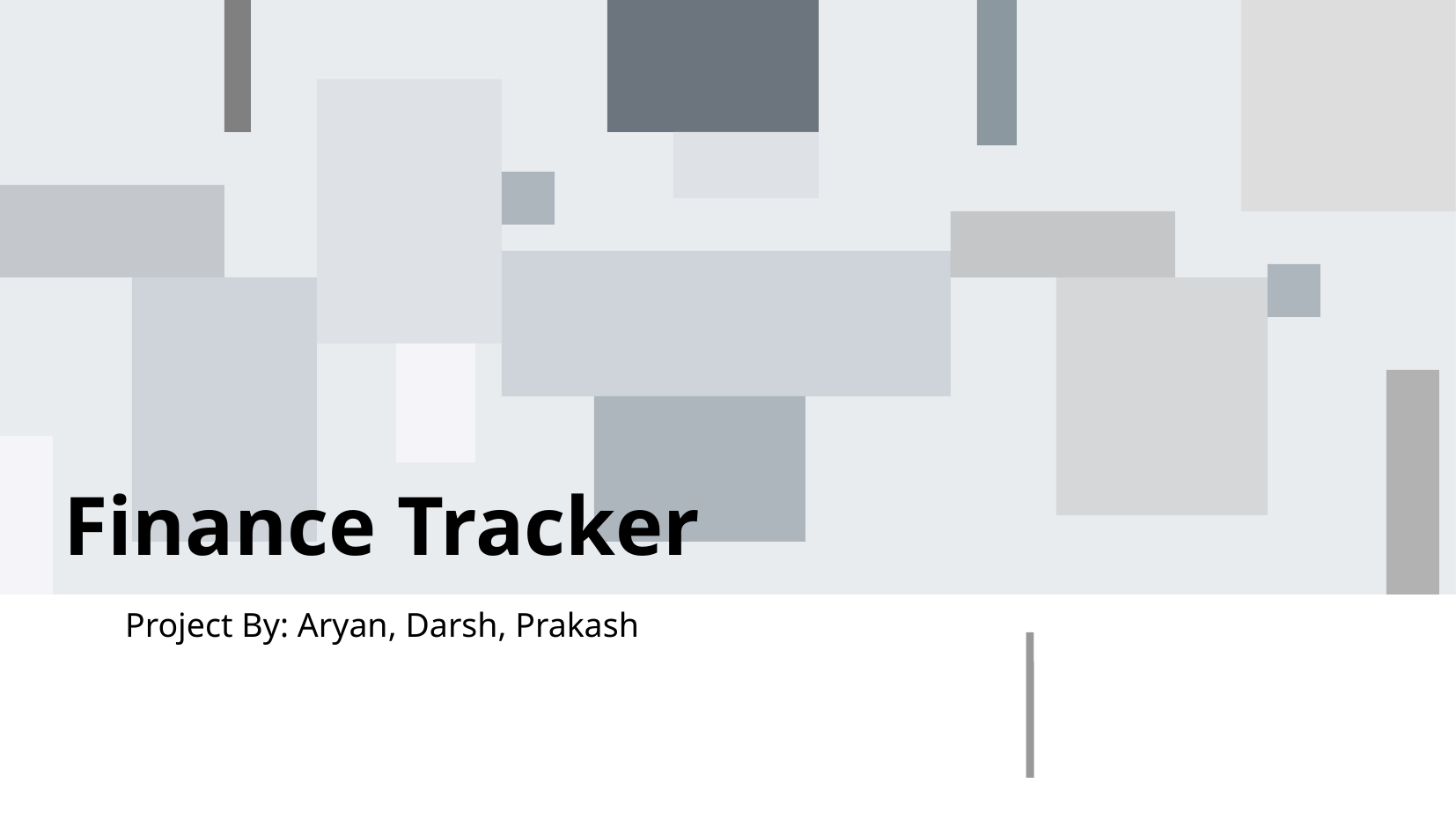

# Finance Tracker
Project By: Aryan, Darsh, Prakash